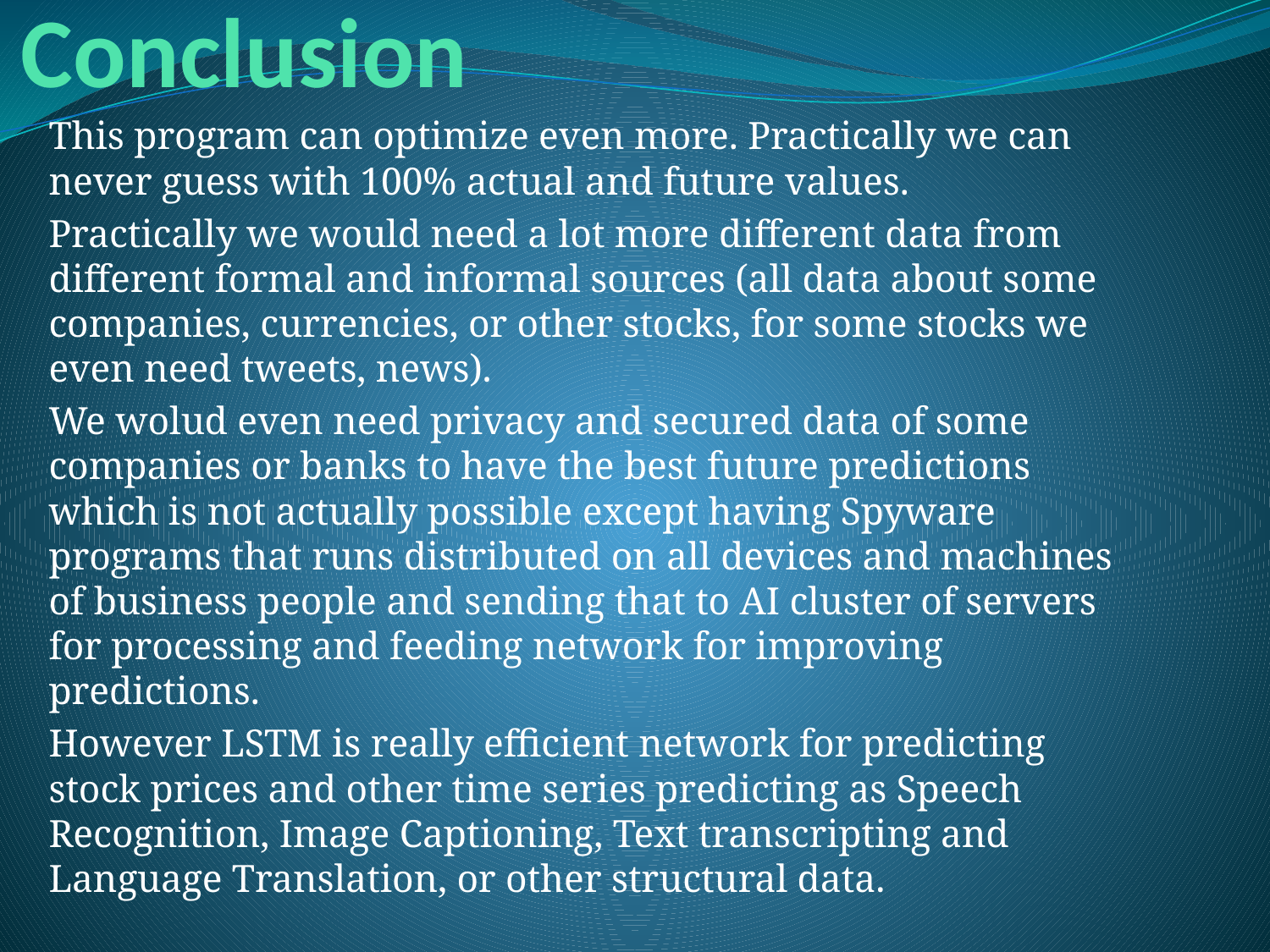

# Conclusion
This program can optimize even more. Practically we can never guess with 100% actual and future values.
Practically we would need a lot more different data from different formal and informal sources (all data about some companies, currencies, or other stocks, for some stocks we even need tweets, news).
We wolud even need privacy and secured data of some companies or banks to have the best future predictions which is not actually possible except having Spyware programs that runs distributed on all devices and machines of business people and sending that to AI cluster of servers for processing and feeding network for improving predictions.
However LSTM is really efficient network for predicting stock prices and other time series predicting as Speech Recognition, Image Captioning, Text transcripting and Language Translation, or other structural data.